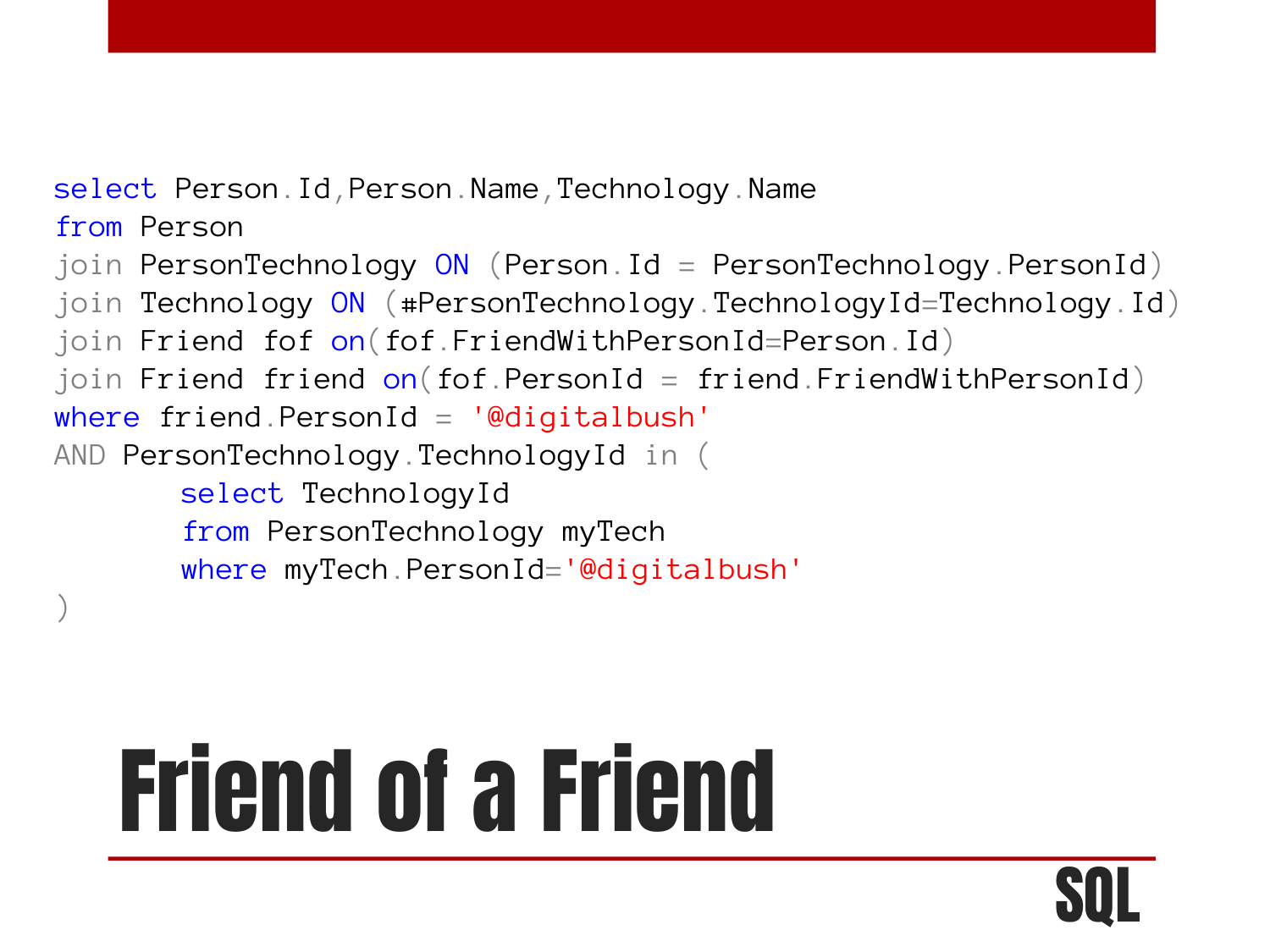

select Person.Id,Person.Name,Technology.Name
from Person
join PersonTechnology ON (Person.Id = PersonTechnology.PersonId)
join Technology ON (#PersonTechnology.TechnologyId=Technology.Id)
join Friend fof on(fof.FriendWithPersonId=Person.Id)
join Friend friend on(fof.PersonId = friend.FriendWithPersonId)
where friend.PersonId = '@digitalbush'
AND PersonTechnology.TechnologyId in (
	select TechnologyId
	from PersonTechnology myTech
	where myTech.PersonId='@digitalbush'
)
# Friend of a Friend
SQL